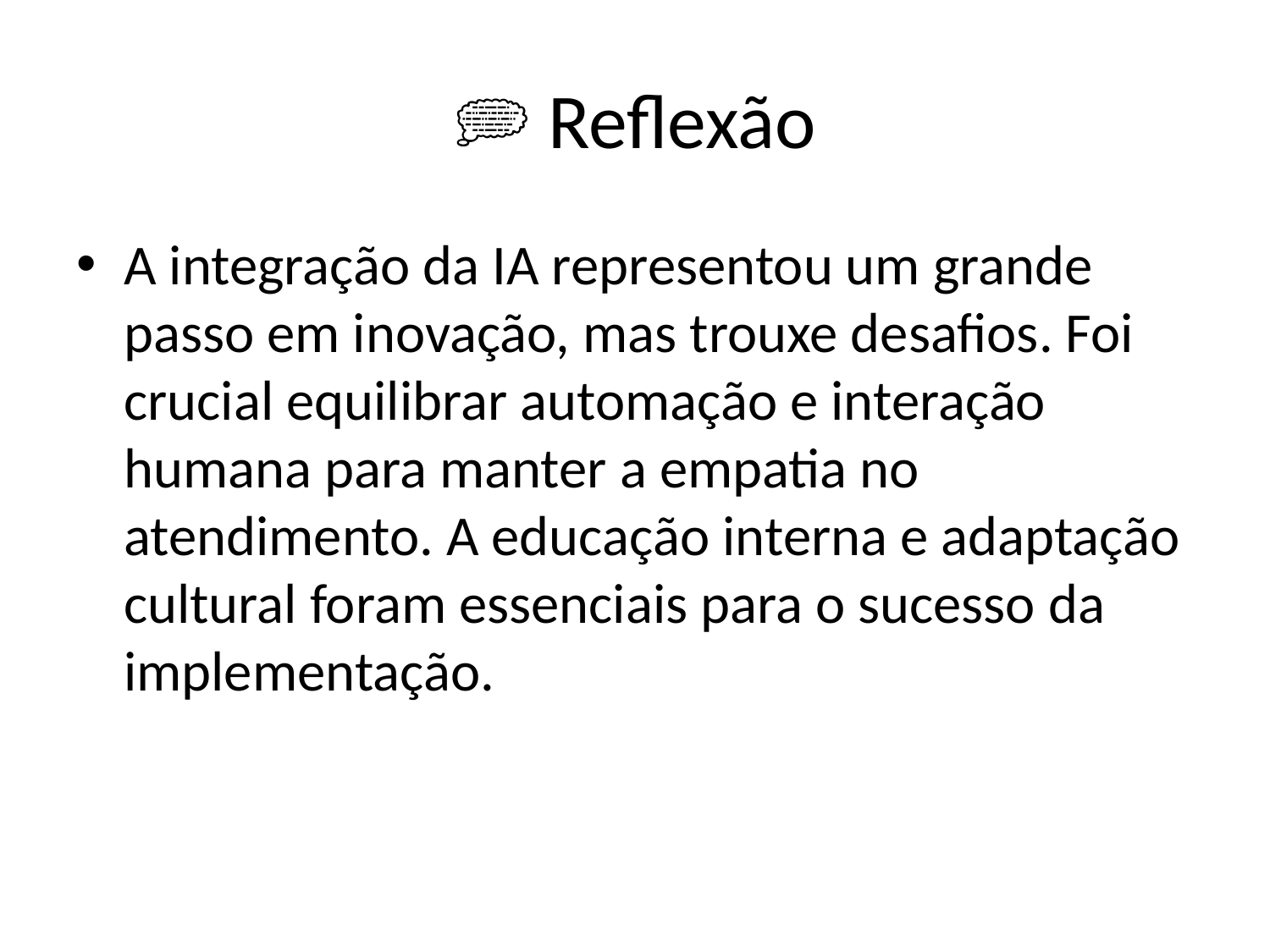

# 💭 Reflexão
A integração da IA representou um grande passo em inovação, mas trouxe desafios. Foi crucial equilibrar automação e interação humana para manter a empatia no atendimento. A educação interna e adaptação cultural foram essenciais para o sucesso da implementação.